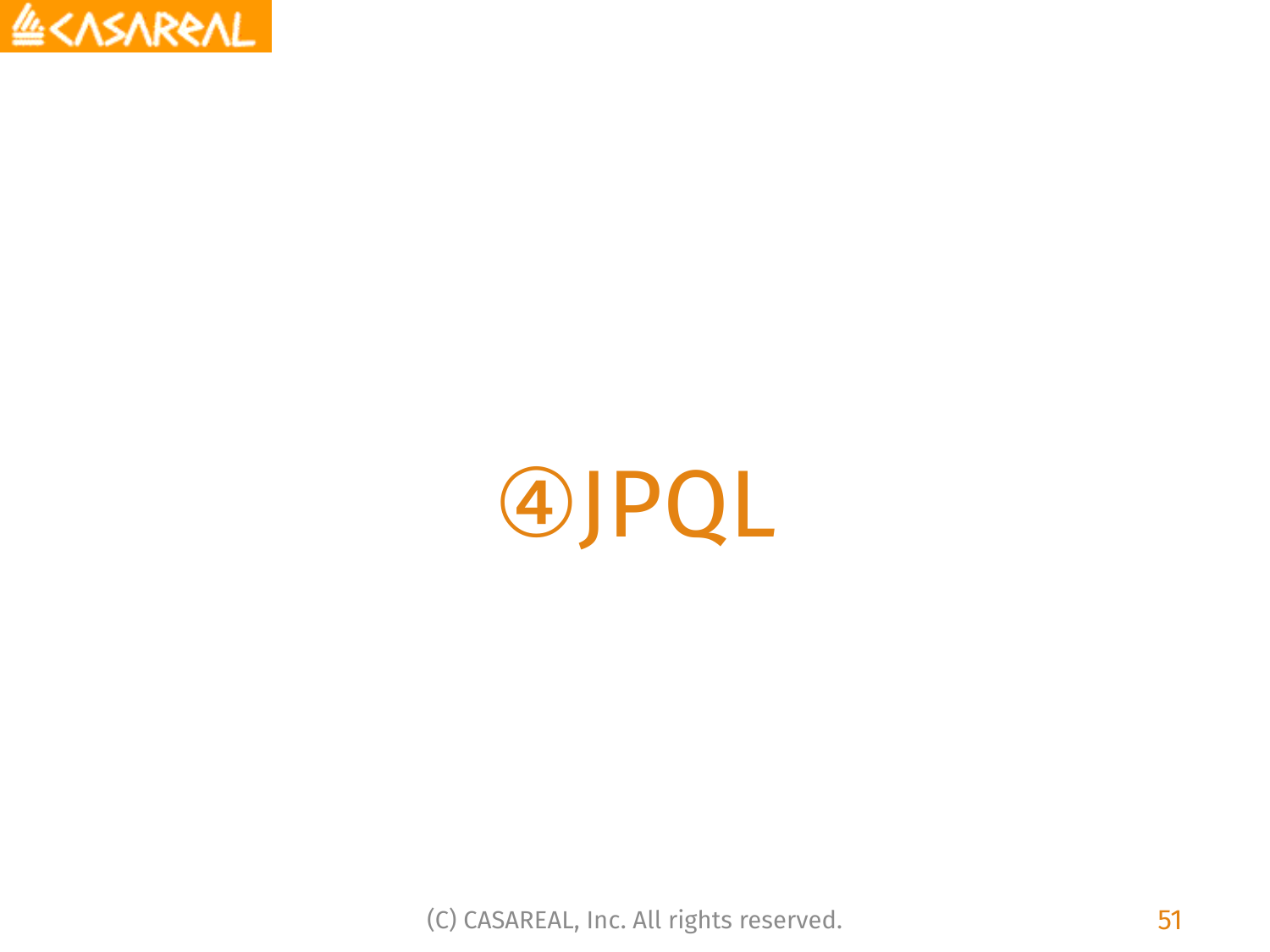

# ④JPQL
(C) CASAREAL, Inc. All rights reserved.
51